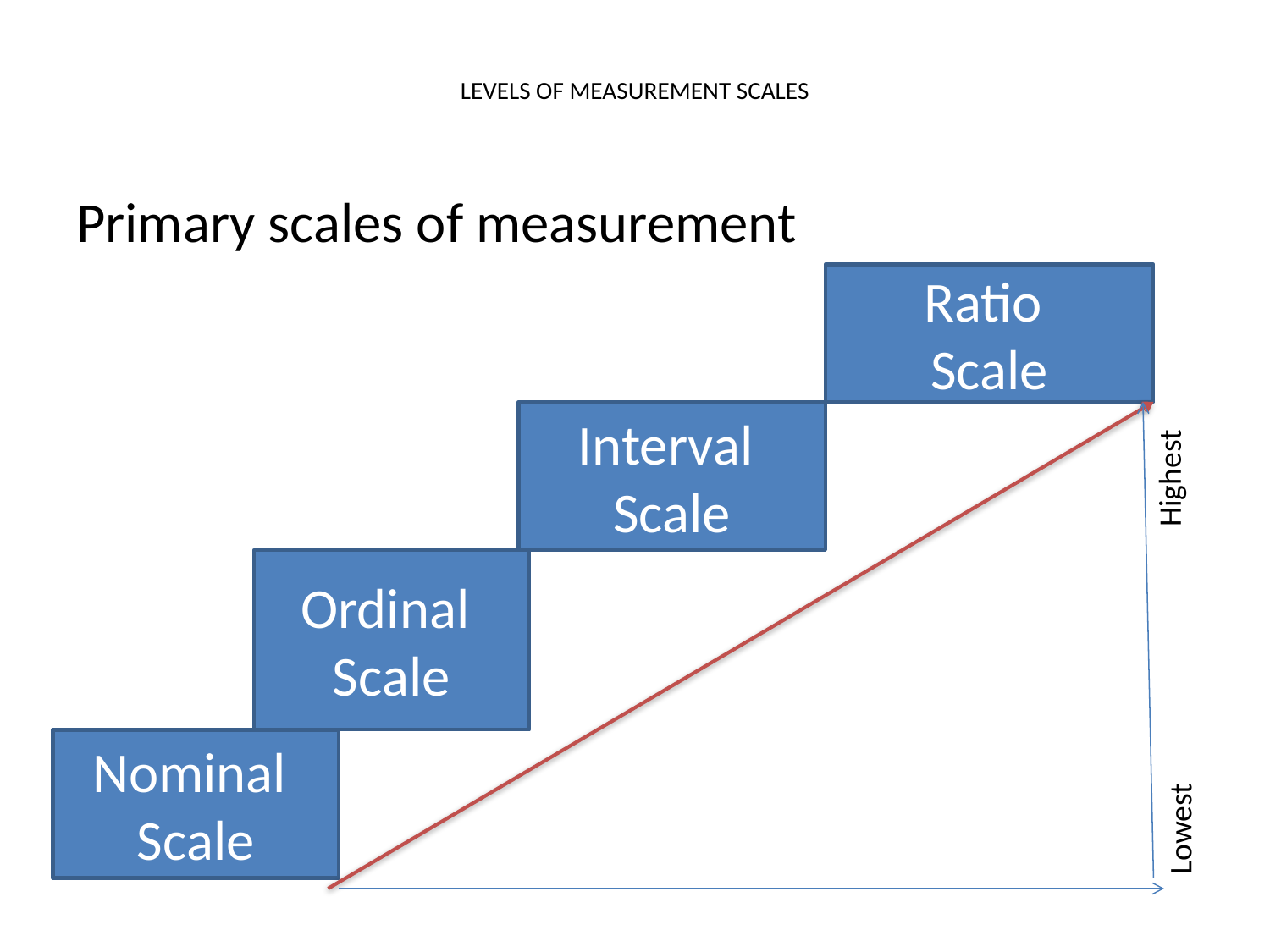

# LEVELS OF MEASUREMENT SCALES
Primary scales of measurement
Ratio
Scale
Highest
Interval
Scale
Ordinal
Scale
Nominal
Scale
Lowest